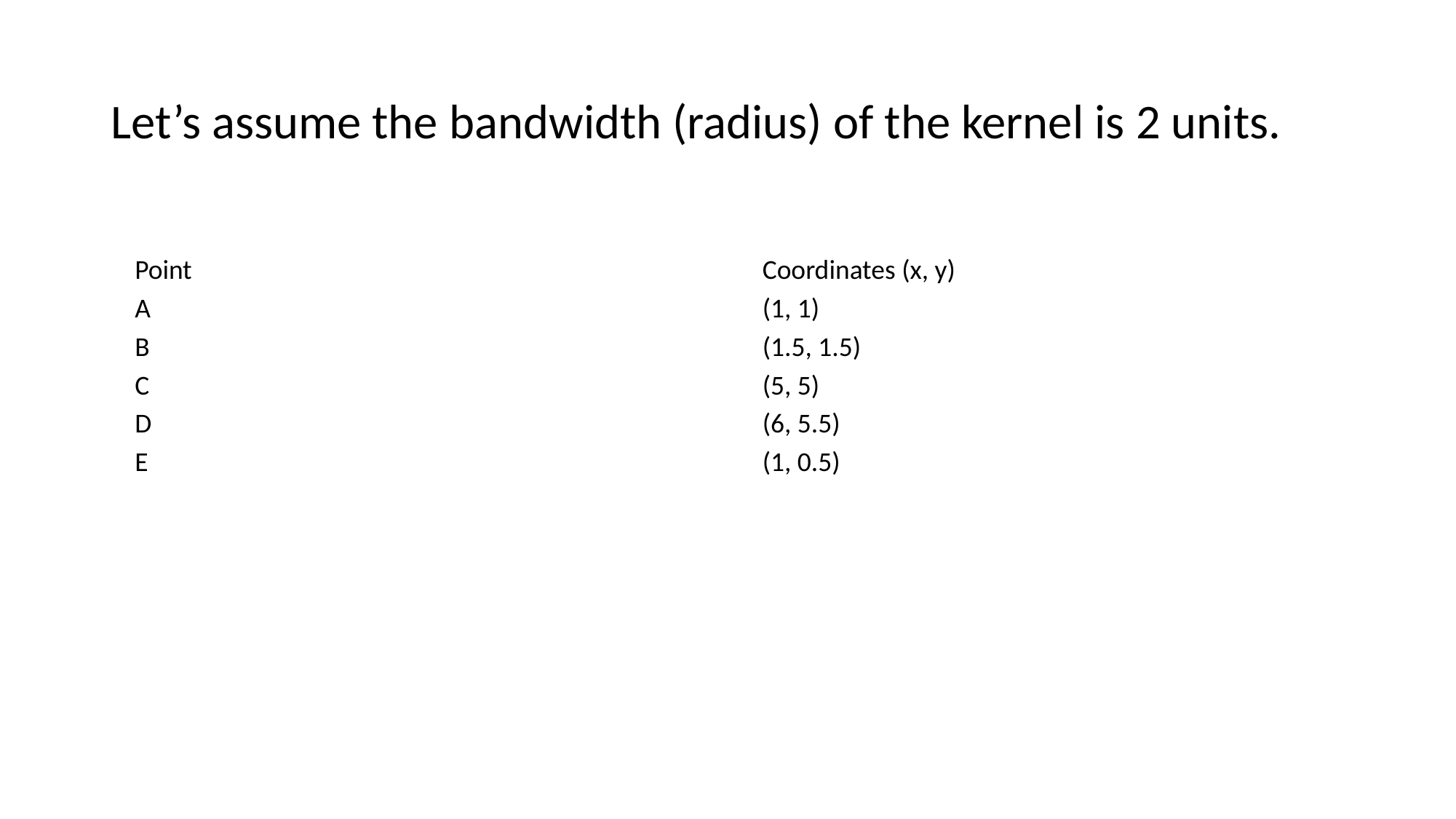

# Let’s assume the bandwidth (radius) of the kernel is 2 units.
| Point | Coordinates (x, y) |
| --- | --- |
| A | (1, 1) |
| B | (1.5, 1.5) |
| C | (5, 5) |
| D | (6, 5.5) |
| E | (1, 0.5) |